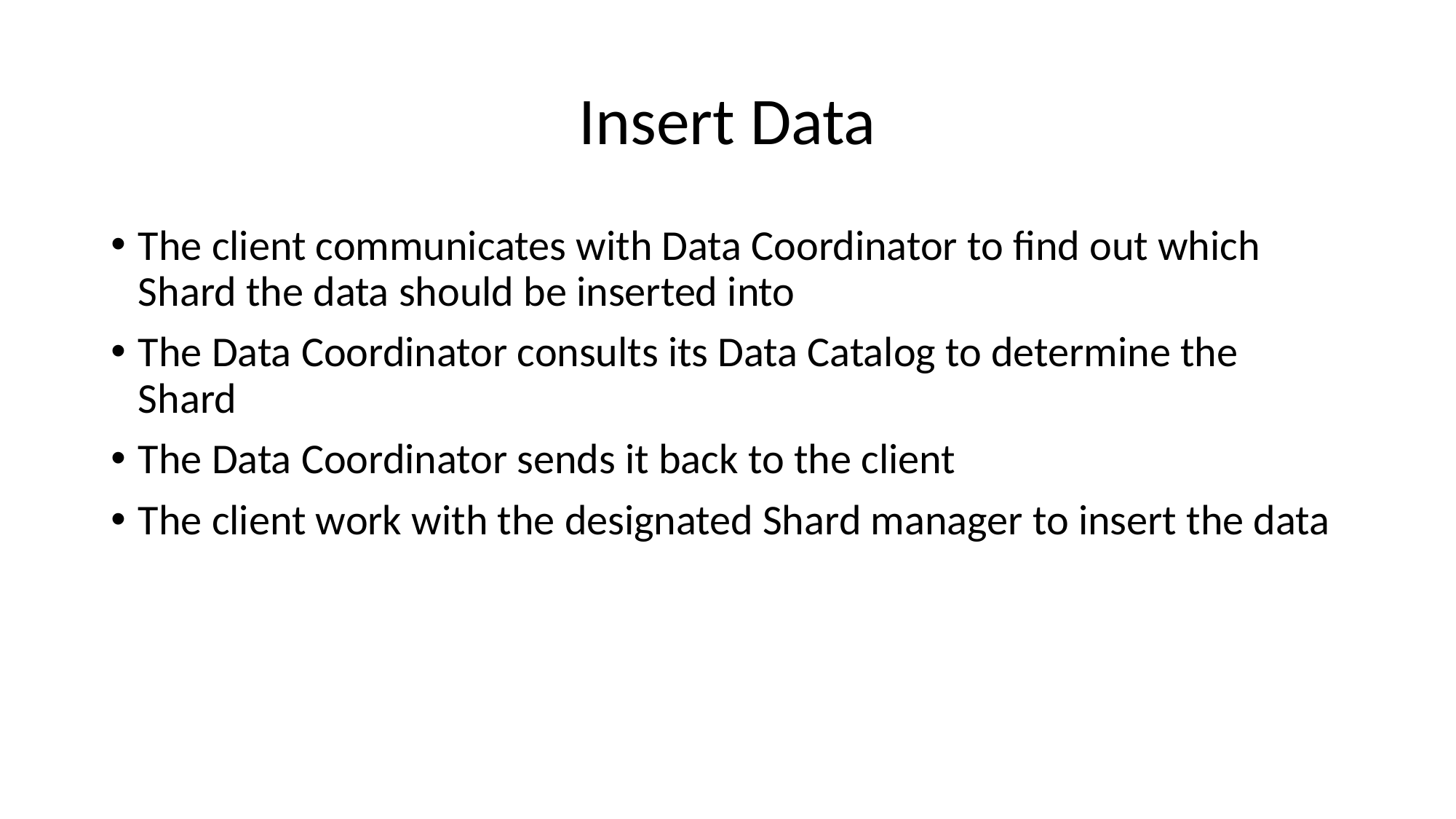

# Insert Data
The client communicates with Data Coordinator to find out which Shard the data should be inserted into
The Data Coordinator consults its Data Catalog to determine the Shard
The Data Coordinator sends it back to the client
The client work with the designated Shard manager to insert the data